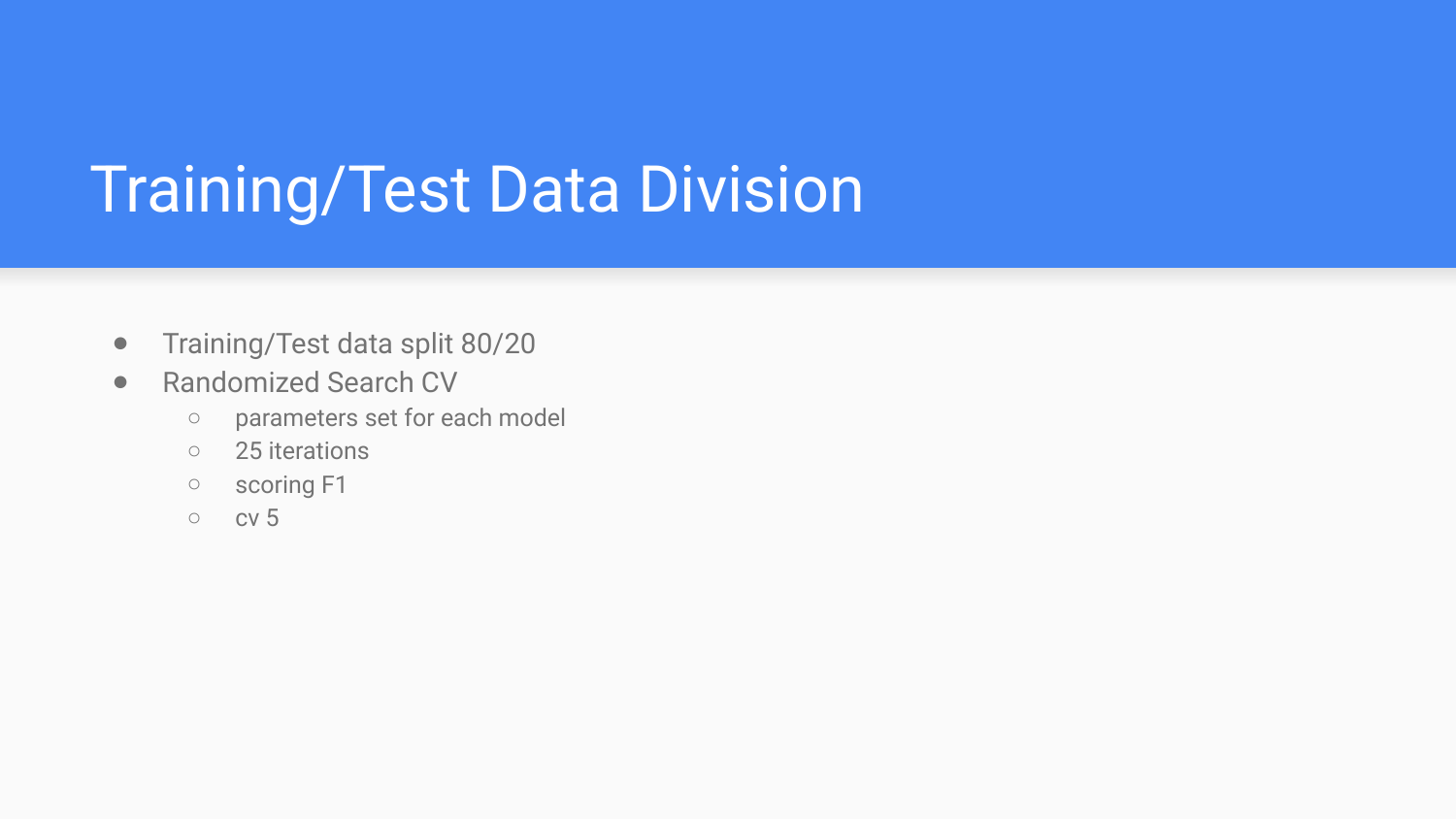

# Training/Test Data Division
Training/Test data split 80/20
Randomized Search CV
parameters set for each model
25 iterations
scoring F1
cv 5